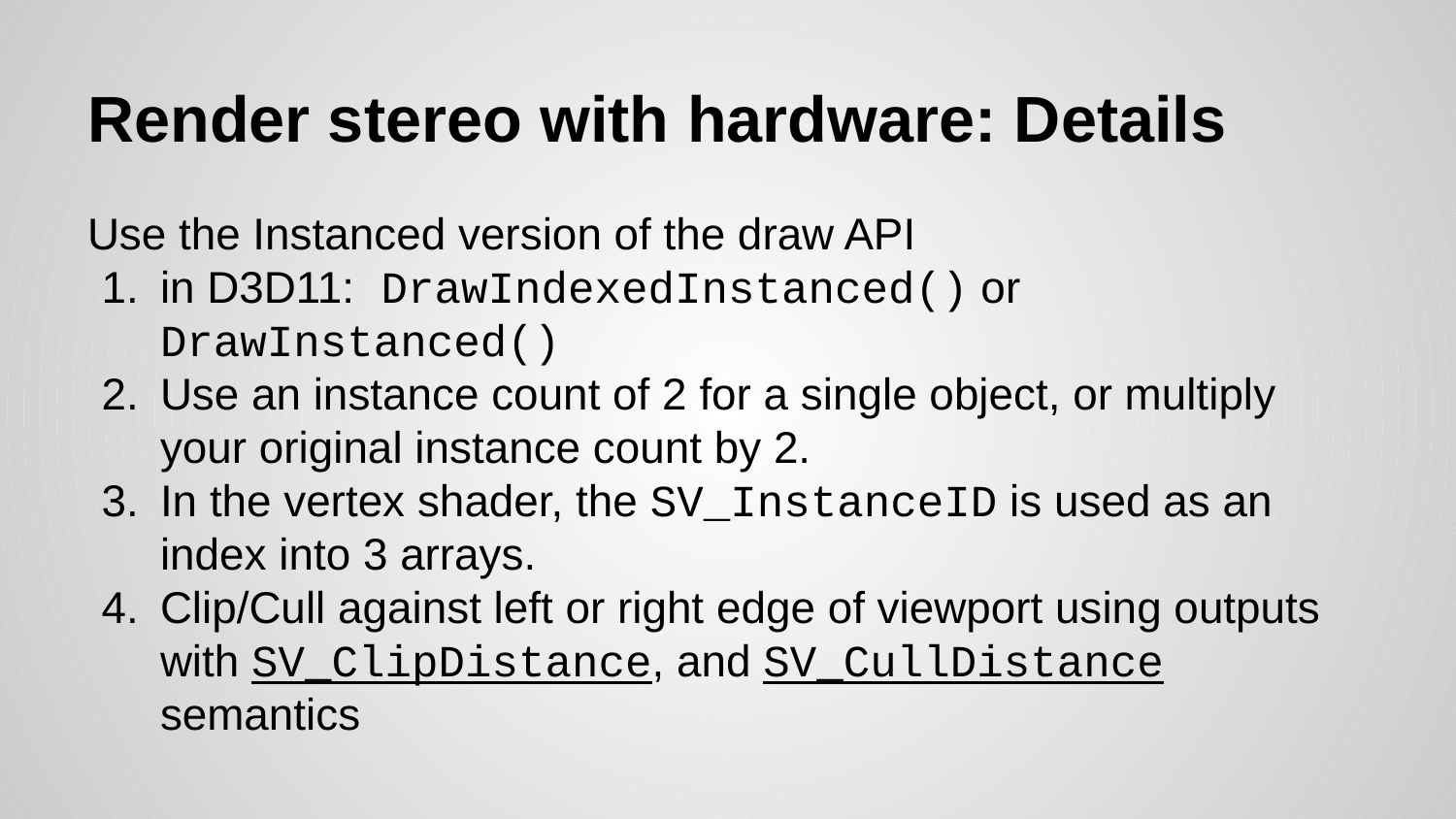

# Render stereo with hardware: Details
Use the Instanced version of the draw API
in D3D11: DrawIndexedInstanced() or DrawInstanced()
Use an instance count of 2 for a single object, or multiply your original instance count by 2.
In the vertex shader, the SV_InstanceID is used as an index into 3 arrays.
Clip/Cull against left or right edge of viewport using outputs with SV_ClipDistance, and SV_CullDistance semantics